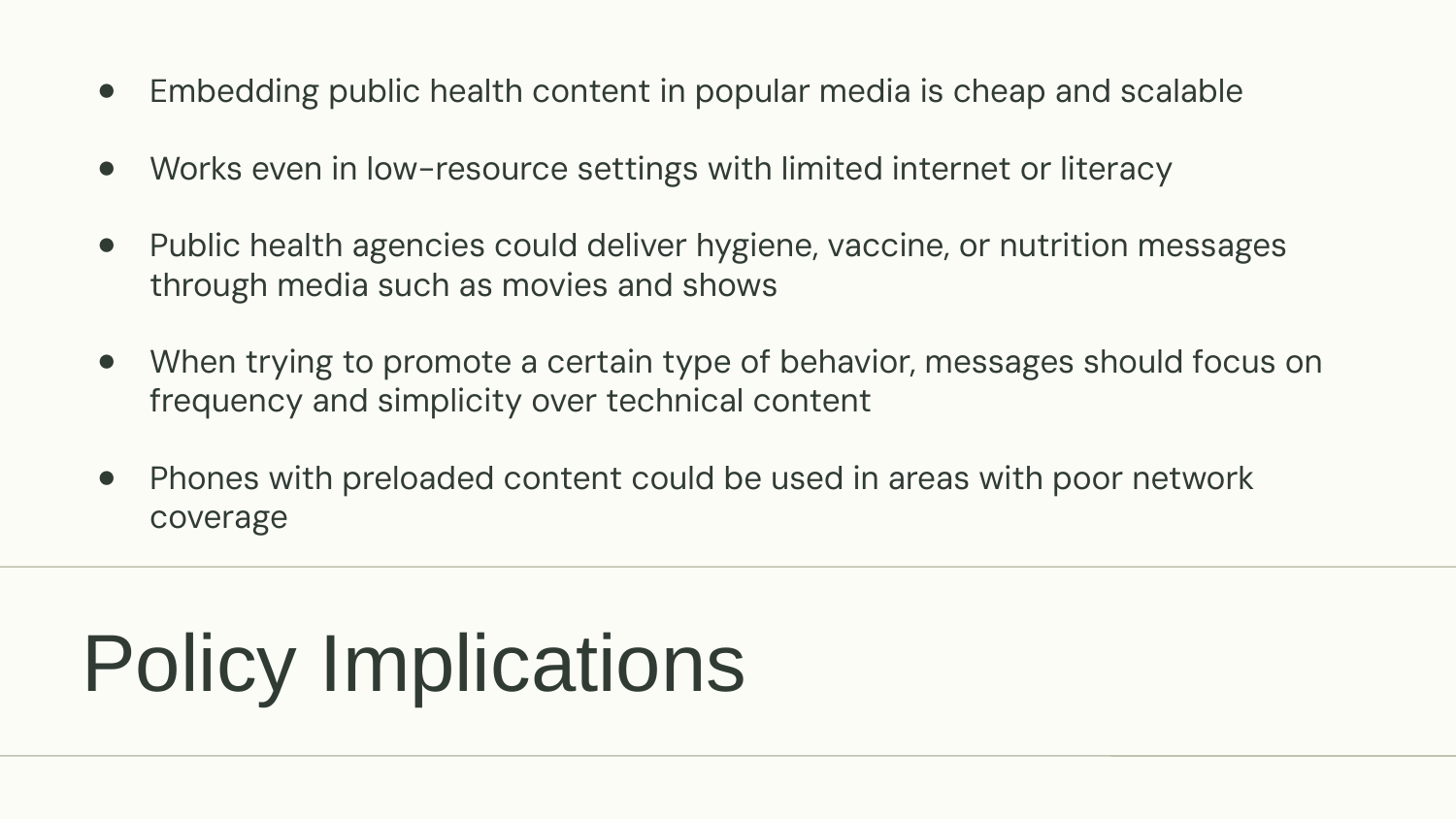

Embedding public health content in popular media is cheap and scalable
Works even in low-resource settings with limited internet or literacy
Public health agencies could deliver hygiene, vaccine, or nutrition messages through media such as movies and shows

When trying to promote a certain type of behavior, messages should focus on frequency and simplicity over technical content
Phones with preloaded content could be used in areas with poor network coverage

# Policy Implications